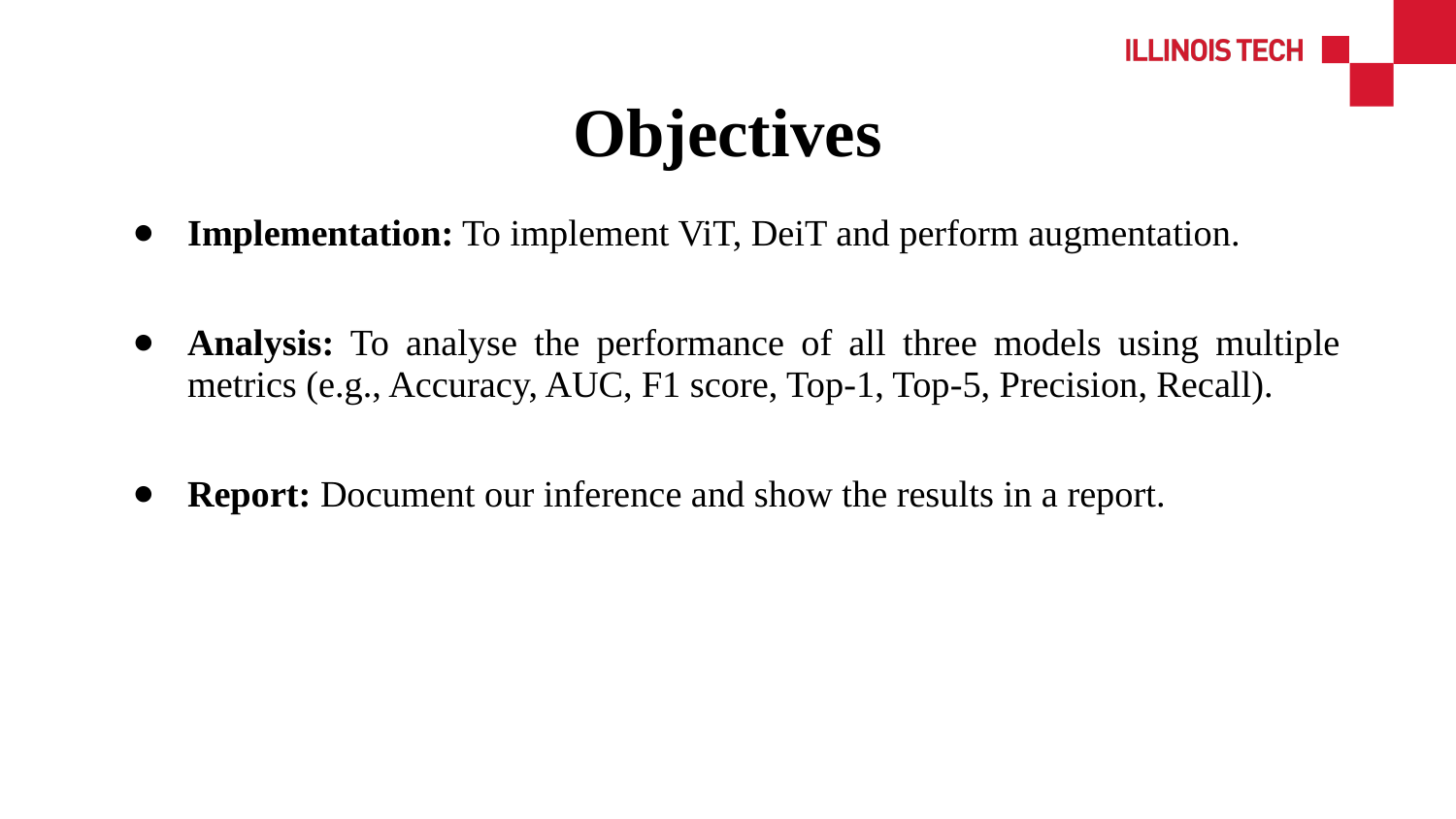

# Objectives
Implementation: To implement ViT, DeiT and perform augmentation.

Analysis: To analyse the performance of all three models using multiple metrics (e.g., Accuracy, AUC, F1 score, Top-1, Top-5, Precision, Recall).

Report: Document our inference and show the results in a report.